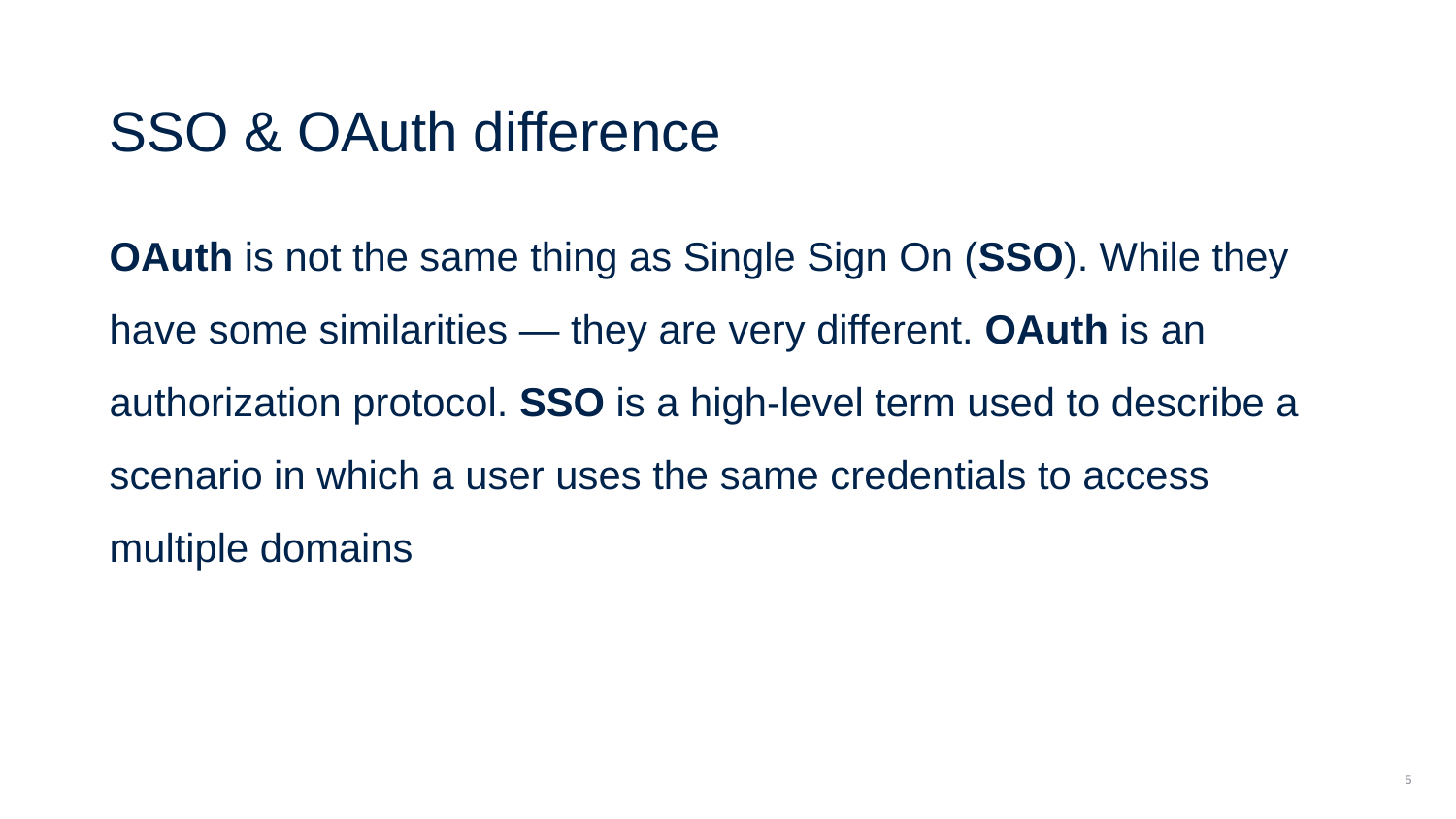

SSO & OAuth difference
OAuth is not the same thing as Single Sign On (SSO). While they have some similarities — they are very different. OAuth is an authorization protocol. SSO is a high-level term used to describe a scenario in which a user uses the same credentials to access multiple domains

5